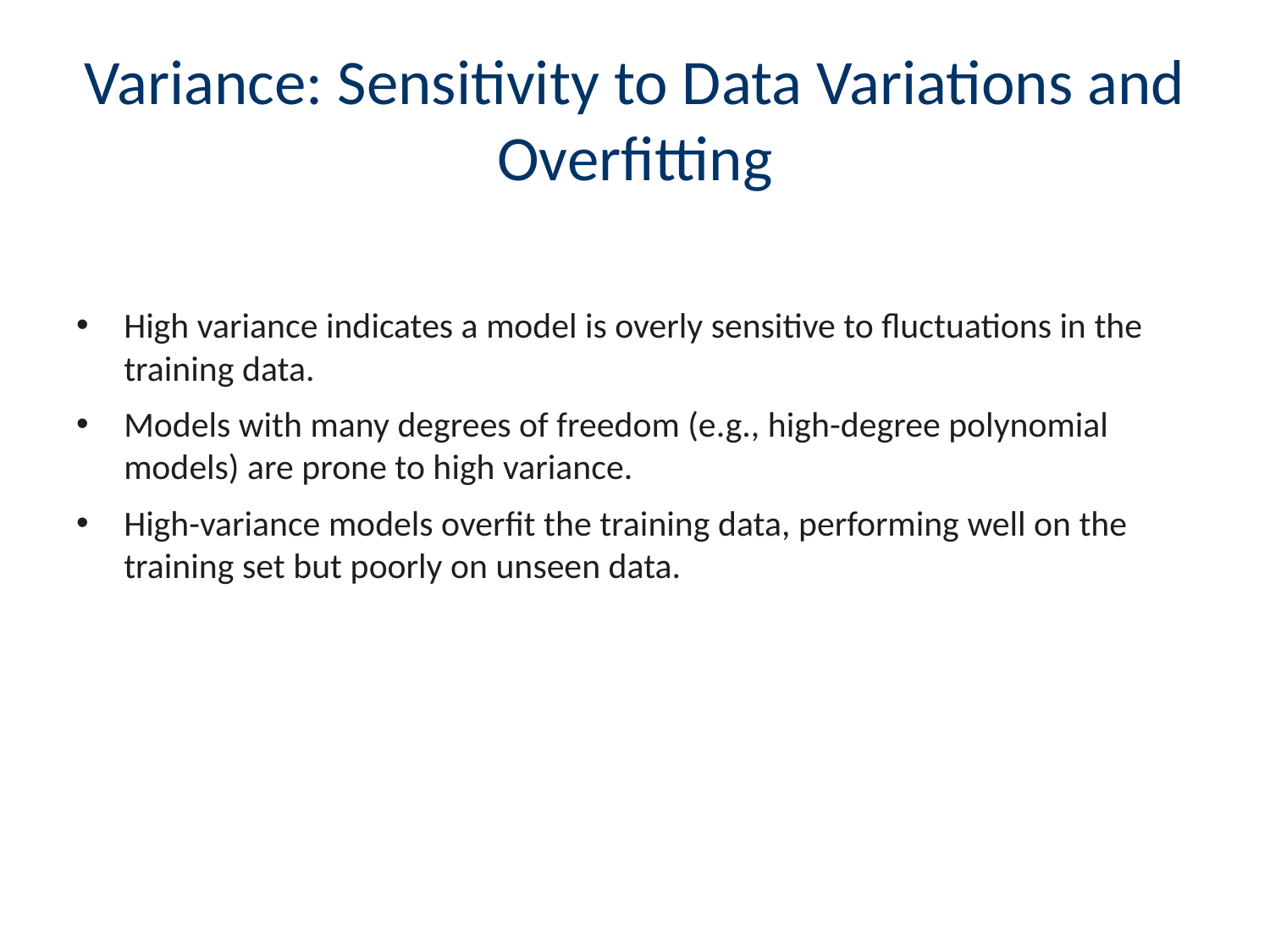

# Variance: Sensitivity to Data Variations and Overfitting

High variance indicates a model is overly sensitive to fluctuations in the training data.
Models with many degrees of freedom (e.g., high-degree polynomial models) are prone to high variance.
High-variance models overfit the training data, performing well on the training set but poorly on unseen data.